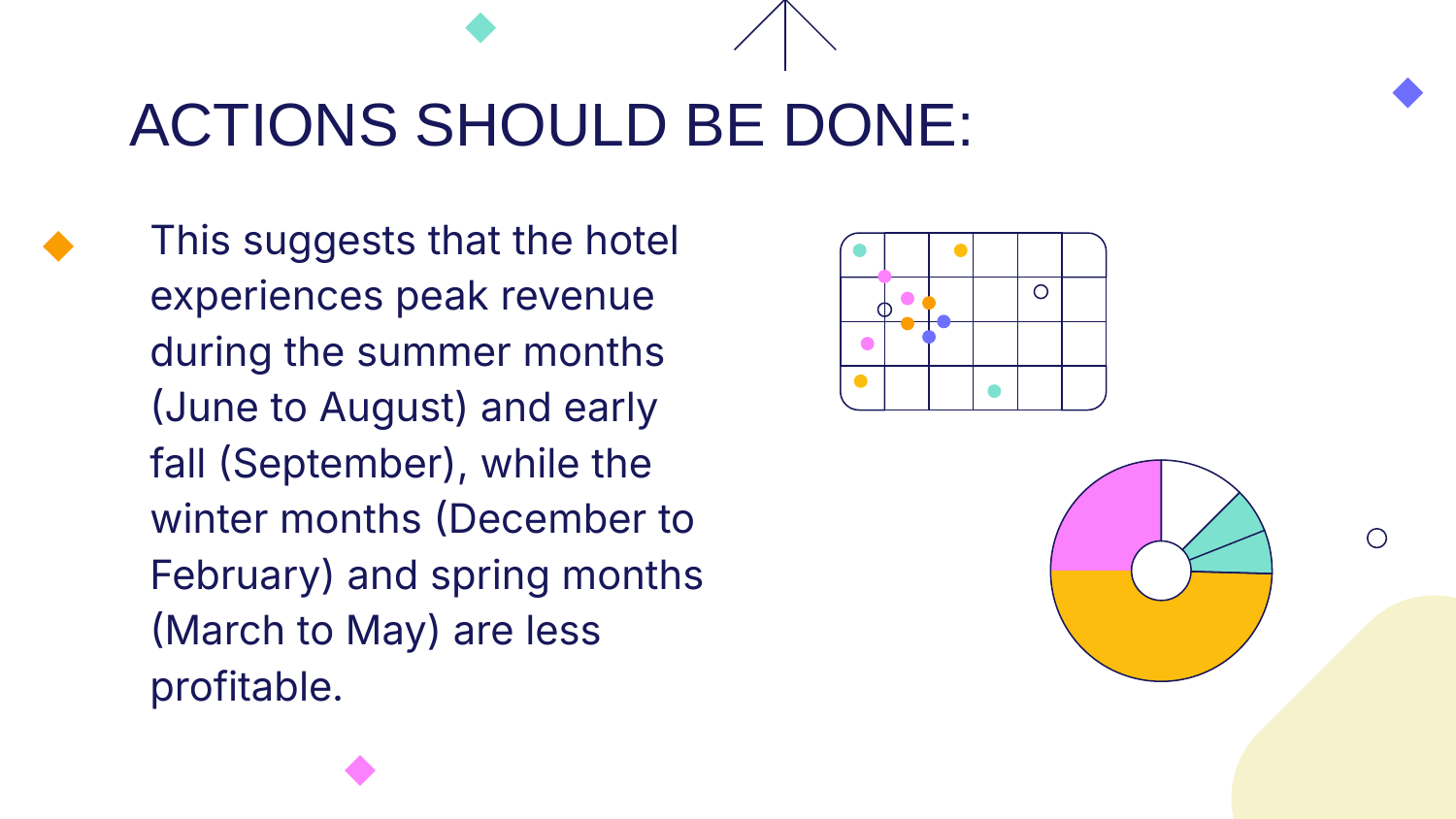

# ACTIONS SHOULD BE DONE:
This suggests that the hotel experiences peak revenue during the summer months (June to August) and early fall (September), while the winter months (December to February) and spring months (March to May) are less profitable.